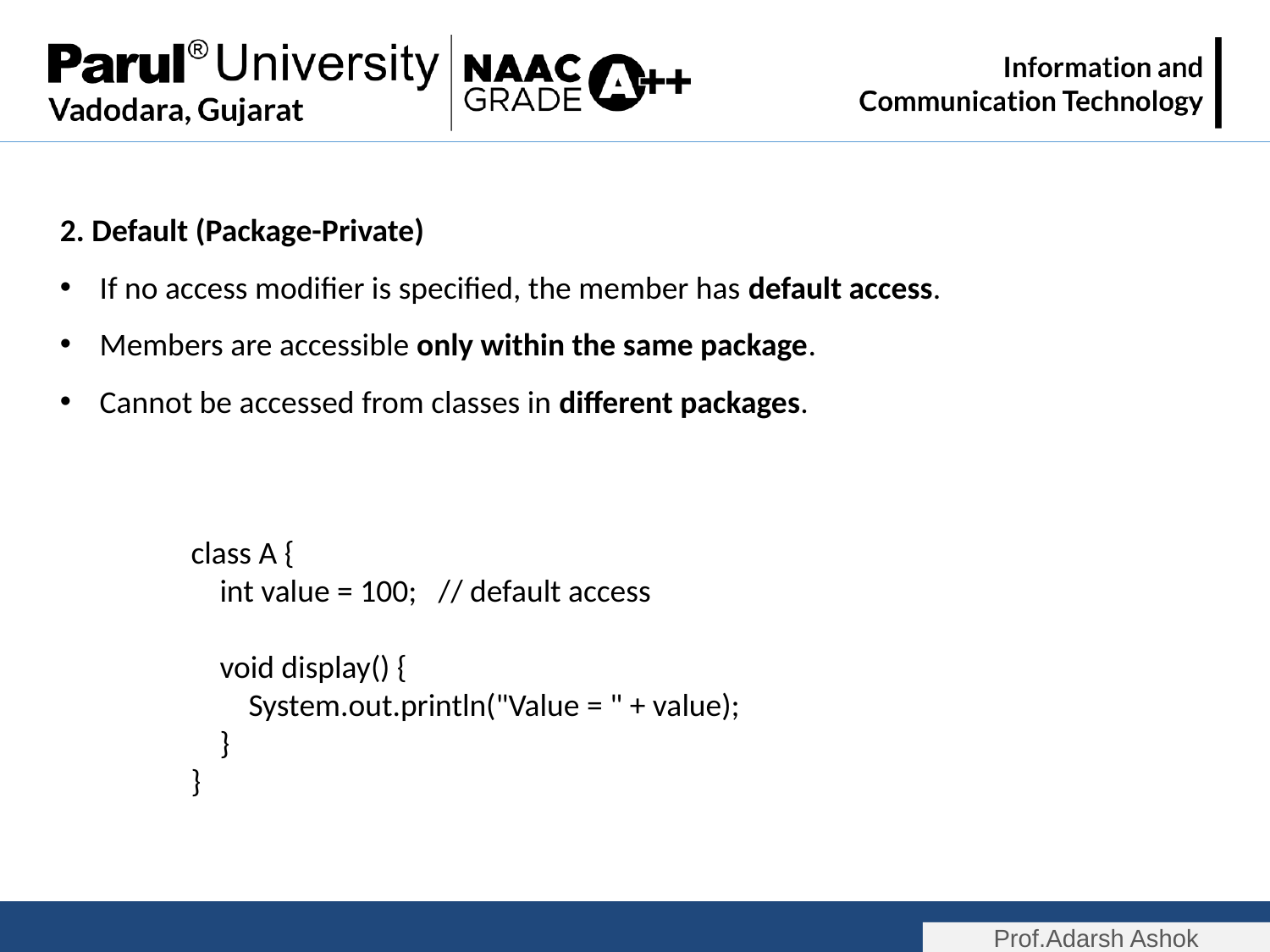

2. Default (Package-Private)
If no access modifier is specified, the member has default access.
Members are accessible only within the same package.
Cannot be accessed from classes in different packages.
class A {
    int value = 100;   // default access

    void display() {
        System.out.println("Value = " + value);
    }
}
Prof.Adarsh Ashok